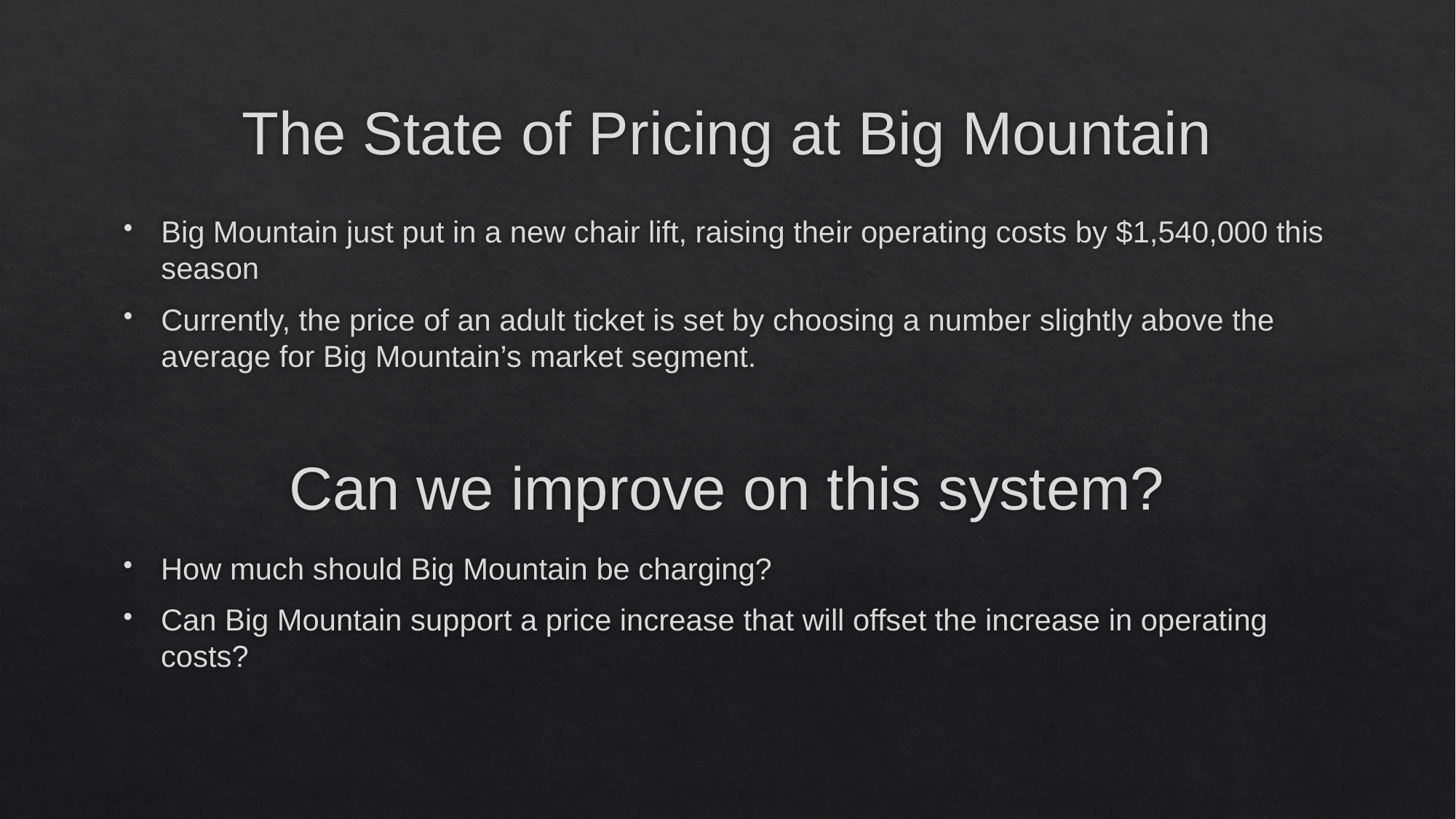

# The State of Pricing at Big Mountain
Big Mountain just put in a new chair lift, raising their operating costs by $1,540,000 this season
Currently, the price of an adult ticket is set by choosing a number slightly above the average for Big Mountain’s market segment.
Can we improve on this system?
How much should Big Mountain be charging?
Can Big Mountain support a price increase that will offset the increase in operating costs?